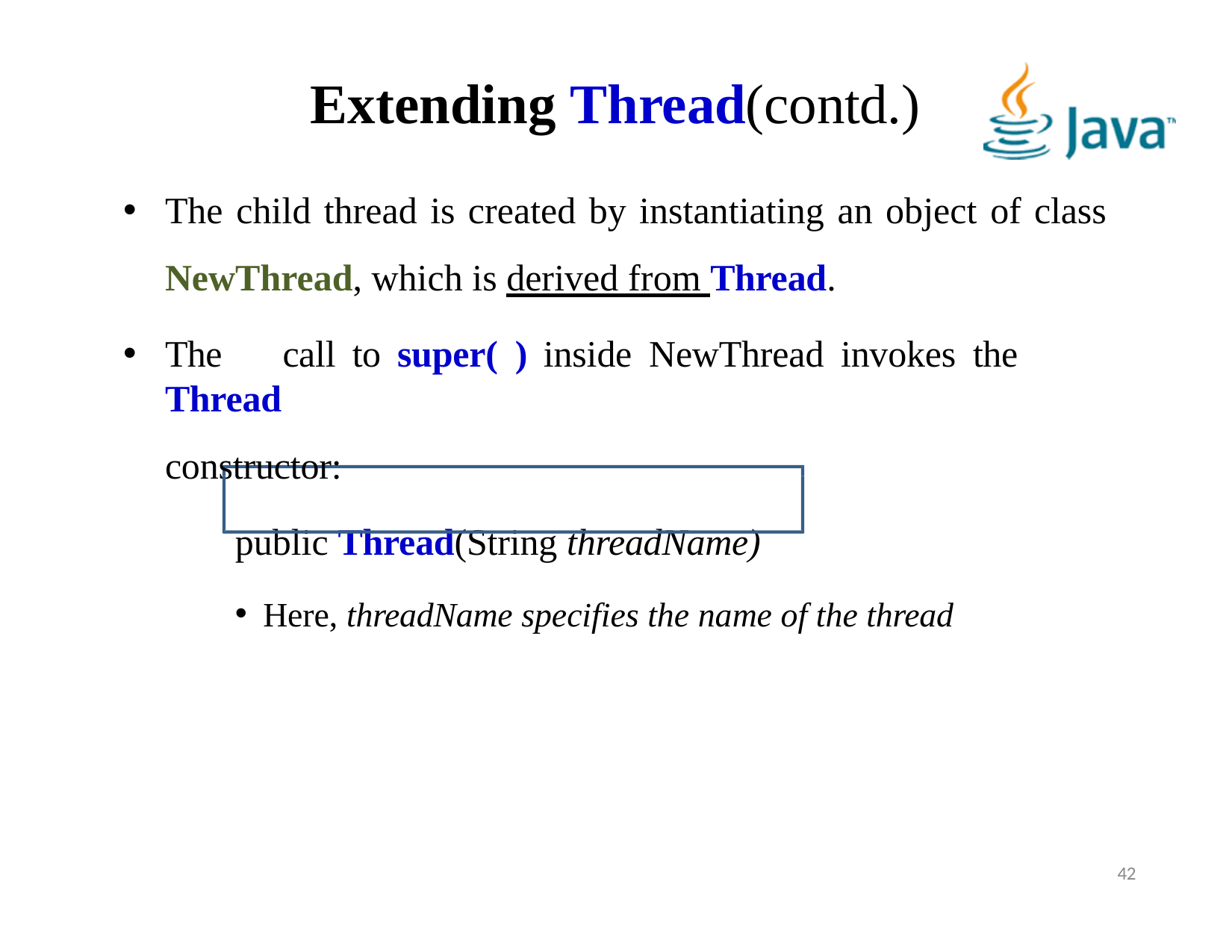

# Extending Thread(contd.)
The child thread is created by instantiating an object of class
NewThread, which is derived from Thread.
The	call	to	super(	)	inside	NewThread	invokes	the	Thread
constructor:
public Thread(String threadName)
Here, threadName specifies the name of the thread

42